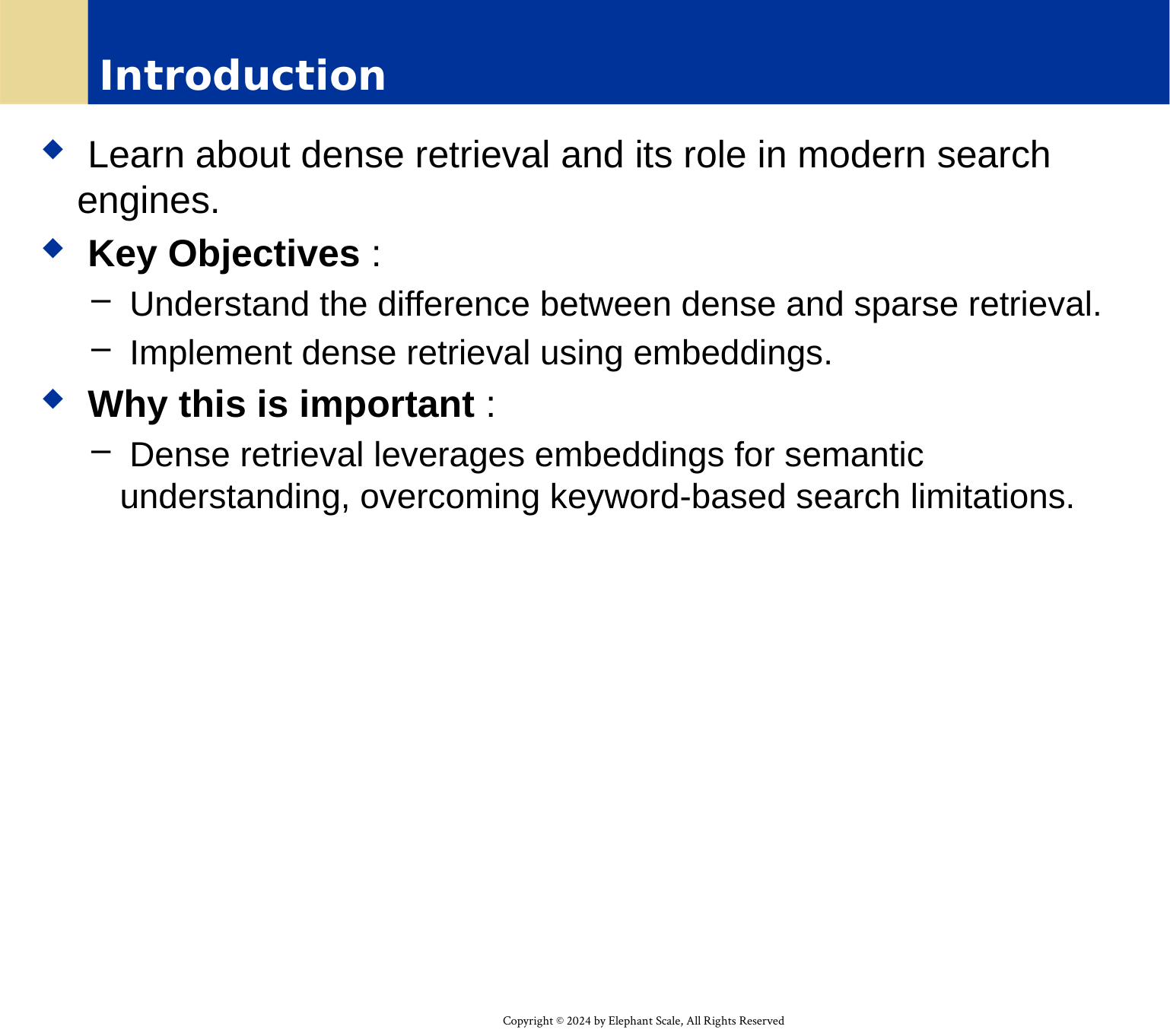

# Introduction
 Learn about dense retrieval and its role in modern search engines.
 Key Objectives :
 Understand the difference between dense and sparse retrieval.
 Implement dense retrieval using embeddings.
 Why this is important :
 Dense retrieval leverages embeddings for semantic understanding, overcoming keyword-based search limitations.
Copyright © 2024 by Elephant Scale, All Rights Reserved